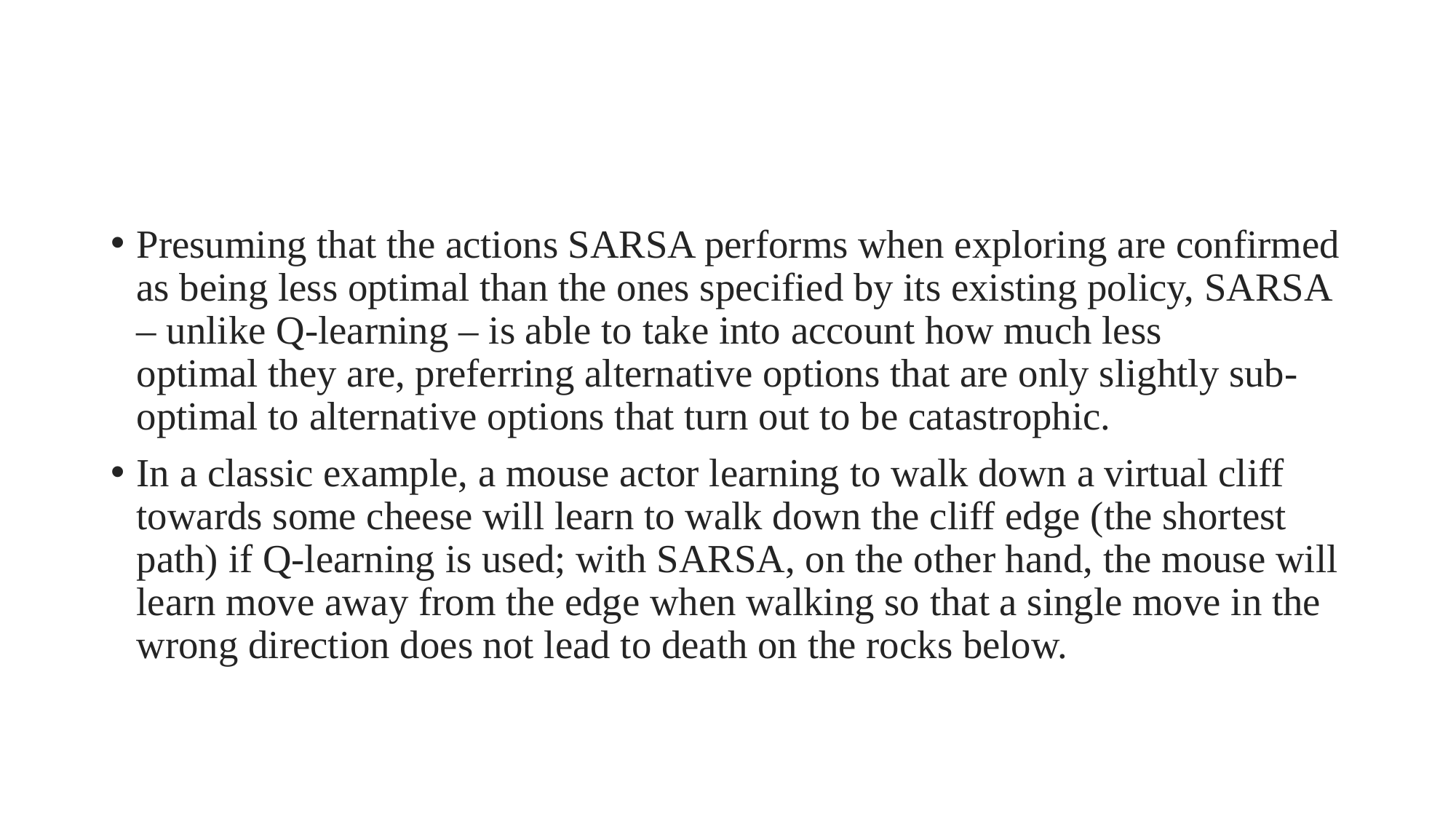

#
Presuming that the actions SARSA performs when exploring are confirmed as being less optimal than the ones specified by its existing policy, SARSA – unlike Q-learning – is able to take into account how much less optimal they are, preferring alternative options that are only slightly sub-optimal to alternative options that turn out to be catastrophic.
In a classic example, a mouse actor learning to walk down a virtual cliff towards some cheese will learn to walk down the cliff edge (the shortest path) if Q-learning is used; with SARSA, on the other hand, the mouse will learn move away from the edge when walking so that a single move in the wrong direction does not lead to death on the rocks below.